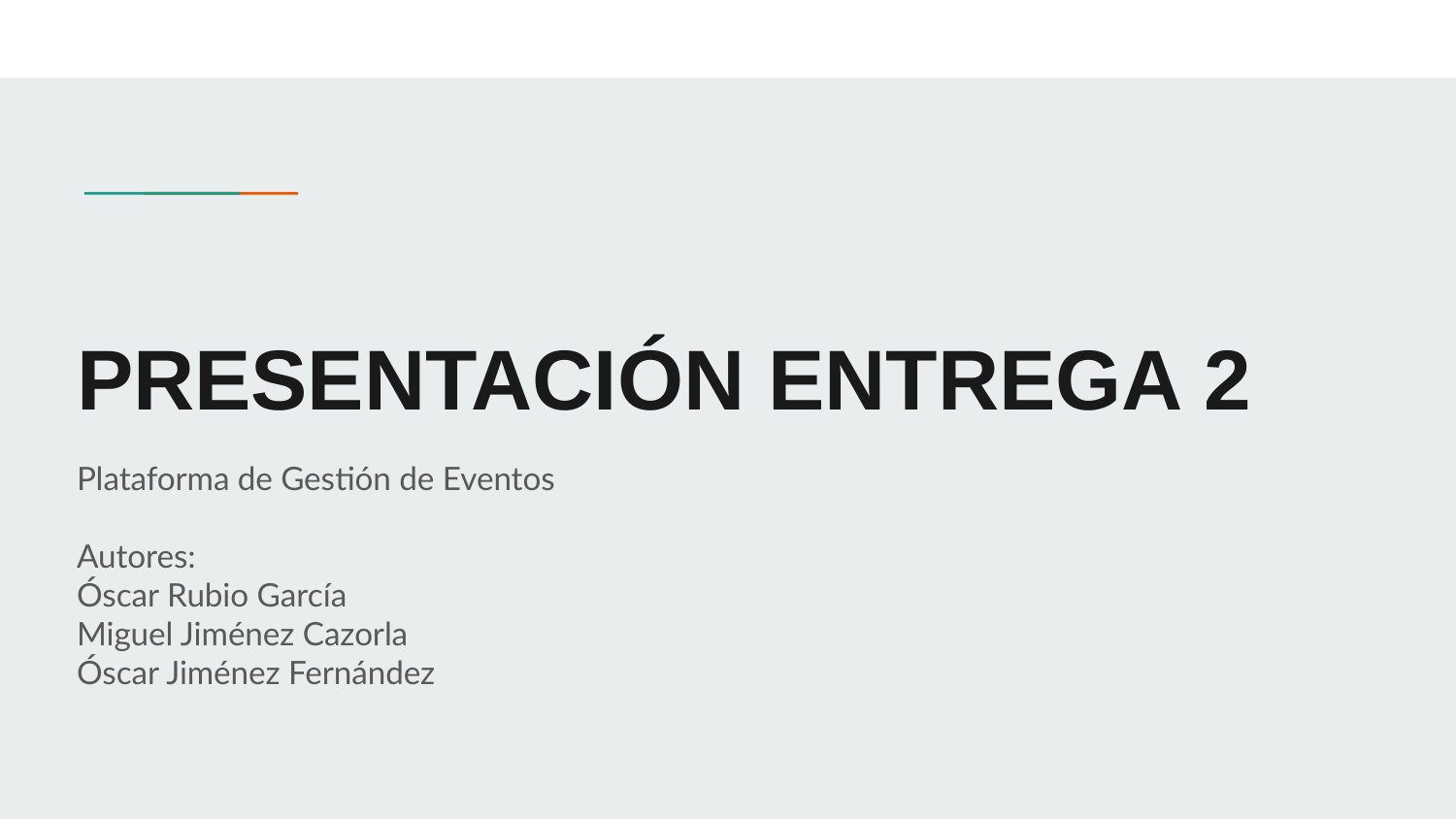

# PRESENTACIÓN ENTREGA 2
Plataforma de Gestión de Eventos

Autores:
Óscar Rubio García
Miguel Jiménez Cazorla
Óscar Jiménez Fernández